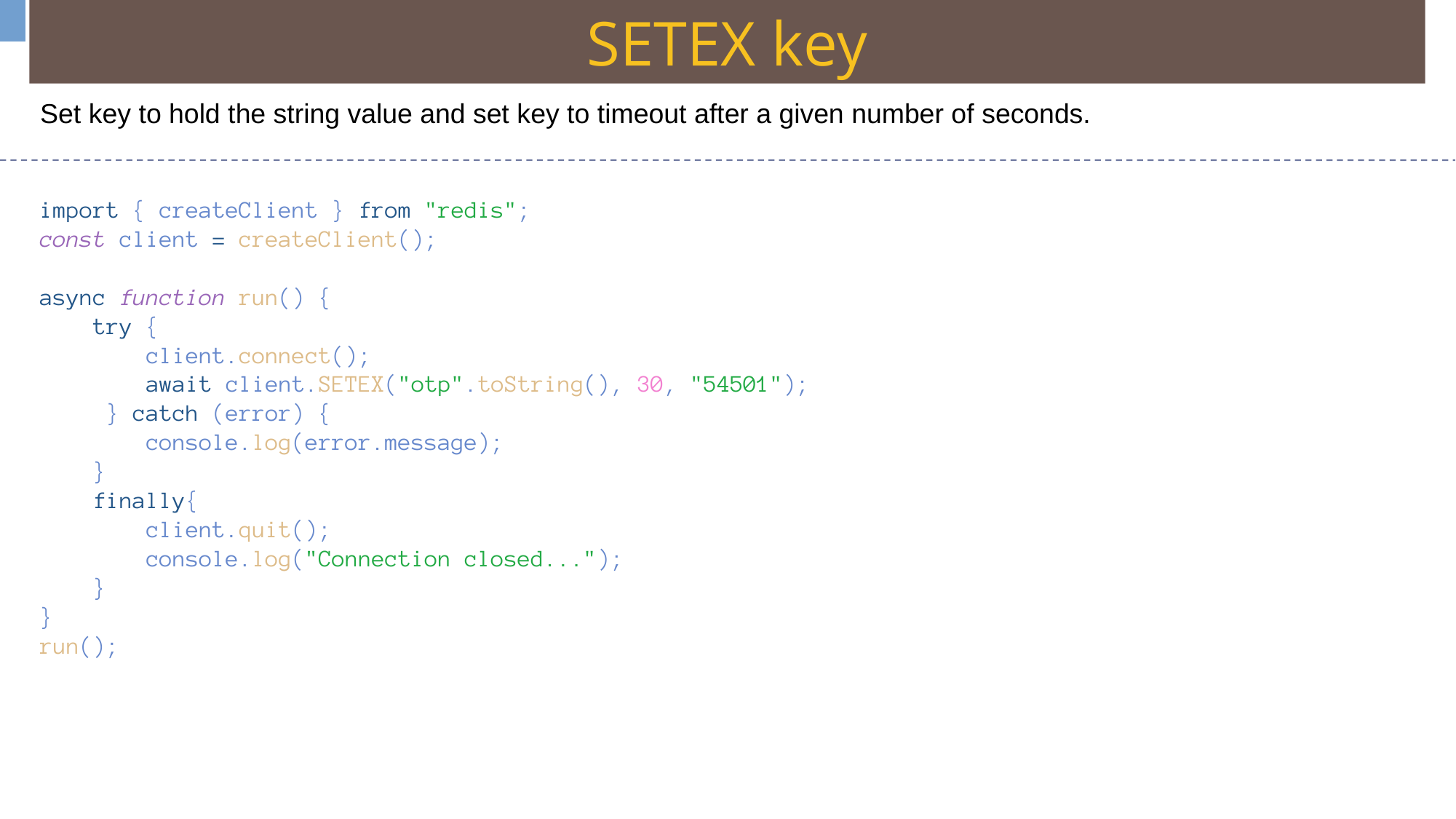

SETEX key
Set key to hold the string value and set key to timeout after a given number of seconds.

import { createClient } from "redis";
const client = createClient();
async function run() {
    try {
        client.connect();
        await client.SETEX("otp".toString(), 30, "54501");
     } catch (error) {
        console.log(error.message);
    }
    finally{
        client.quit();
        console.log("Connection closed...");
    }
}
run();